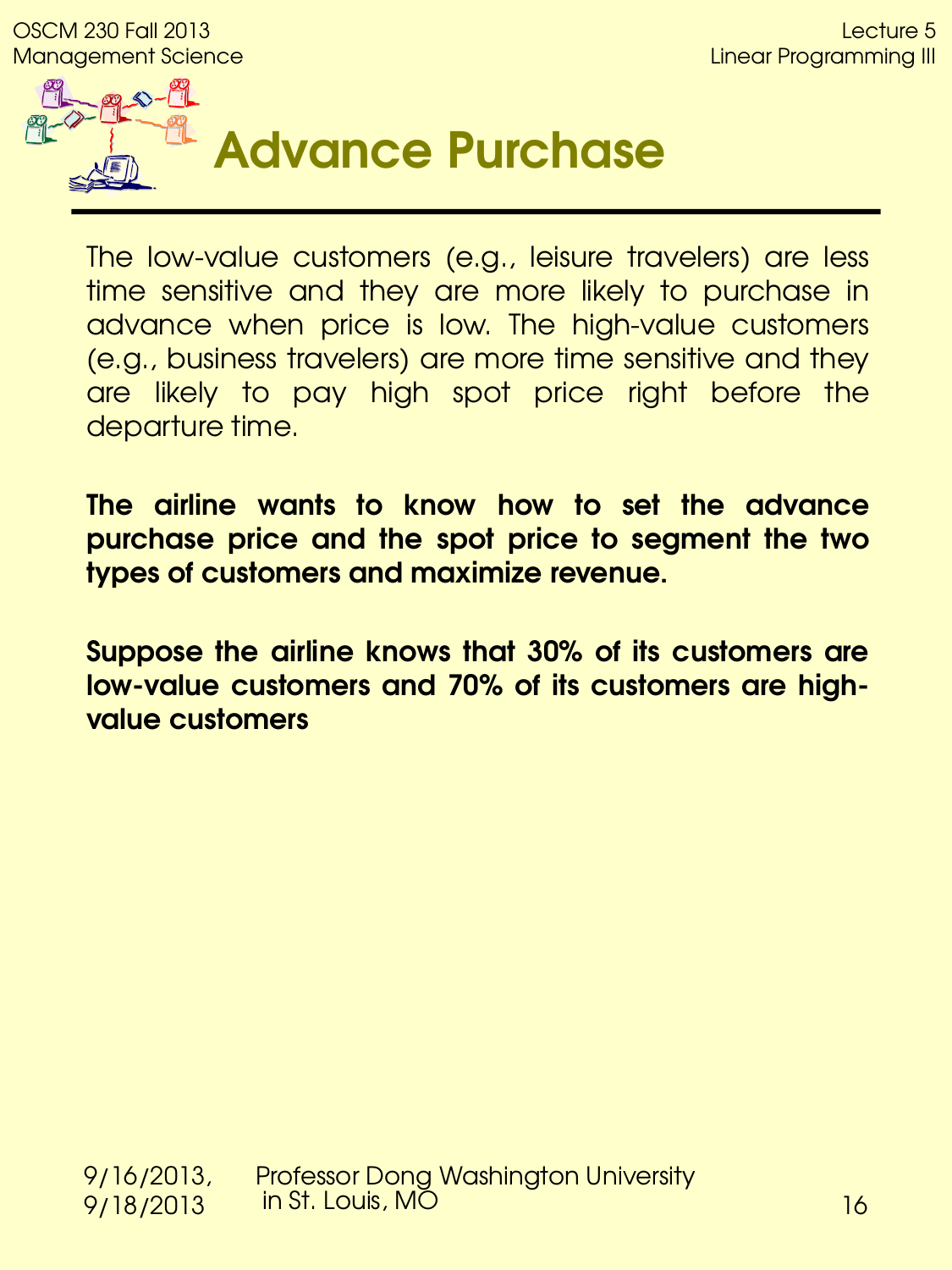

# Advance Purchase
The low-value customers (e.g., leisure travelers) are less time sensitive and they are more likely to purchase in advance when price is low. The high-value customers (e.g., business travelers) are more time sensitive and they are likely to pay high spot price right before the departure time.

The airline wants to know how to set the advance purchase price and the spot price to segment the two types of customers and maximize revenue.

Suppose the airline knows that 30% of its customers are low-value customers and 70% of its customers are high-value customers

9/16/2013,  9/18/2013
Professor Dong Washington University in St. Louis, MO

16